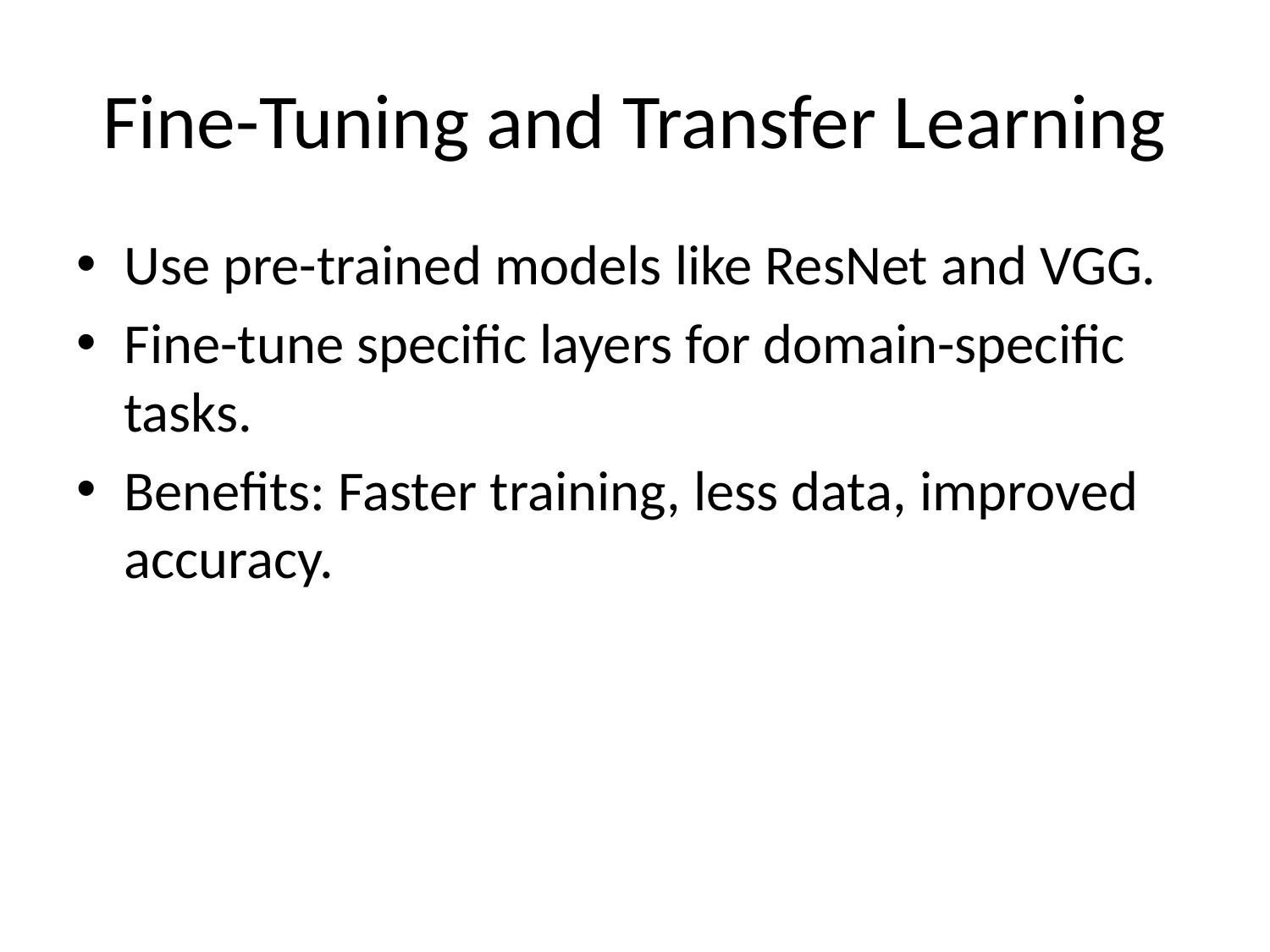

# Fine-Tuning and Transfer Learning
Use pre-trained models like ResNet and VGG.
Fine-tune specific layers for domain-specific tasks.
Benefits: Faster training, less data, improved accuracy.